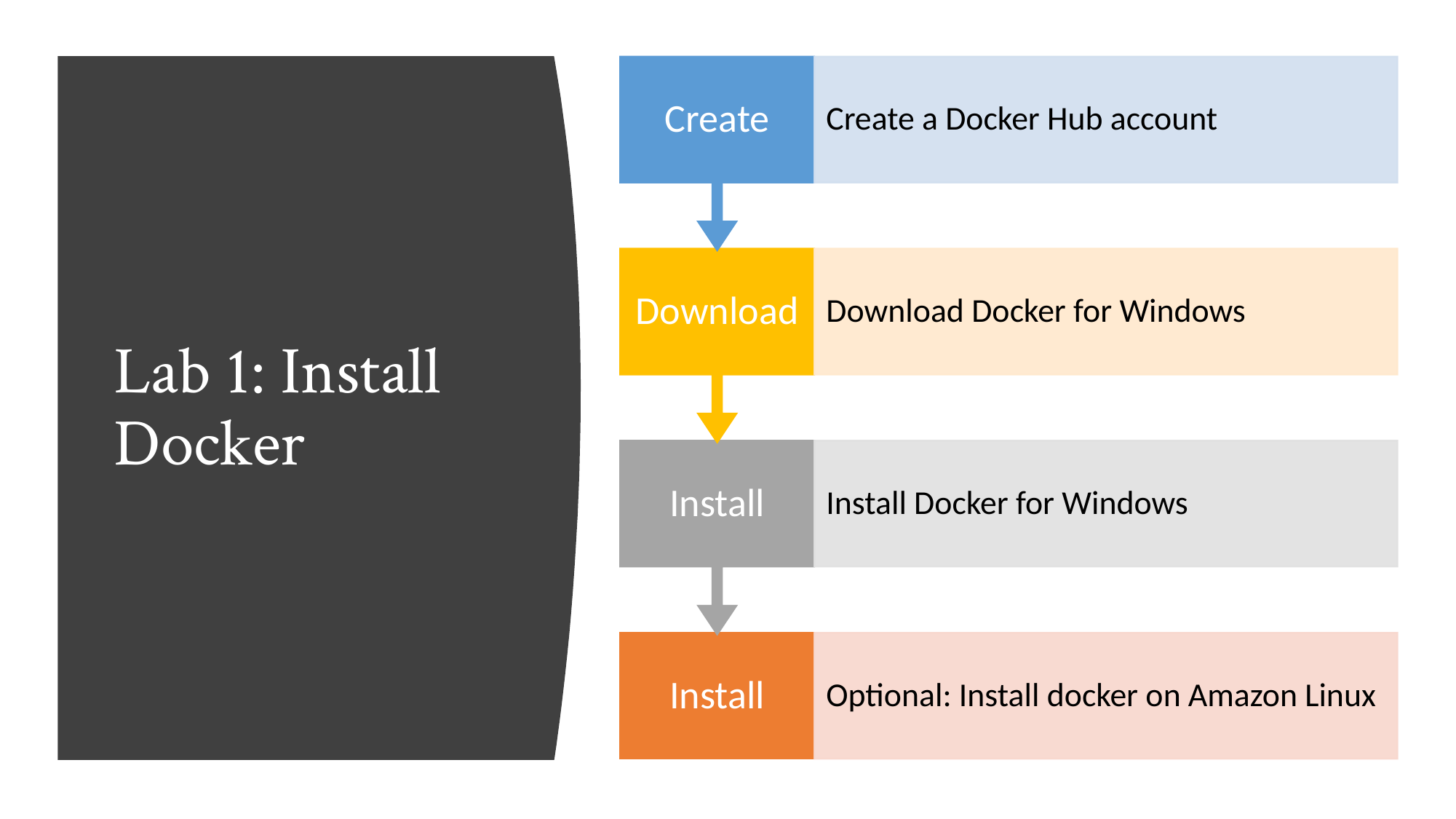

Install
Optional: Install docker on Amazon Linux
Install
Install Docker for Windows
Download
Download Docker for Windows
Create
Create a Docker Hub account

# Lab 1: Install Docker